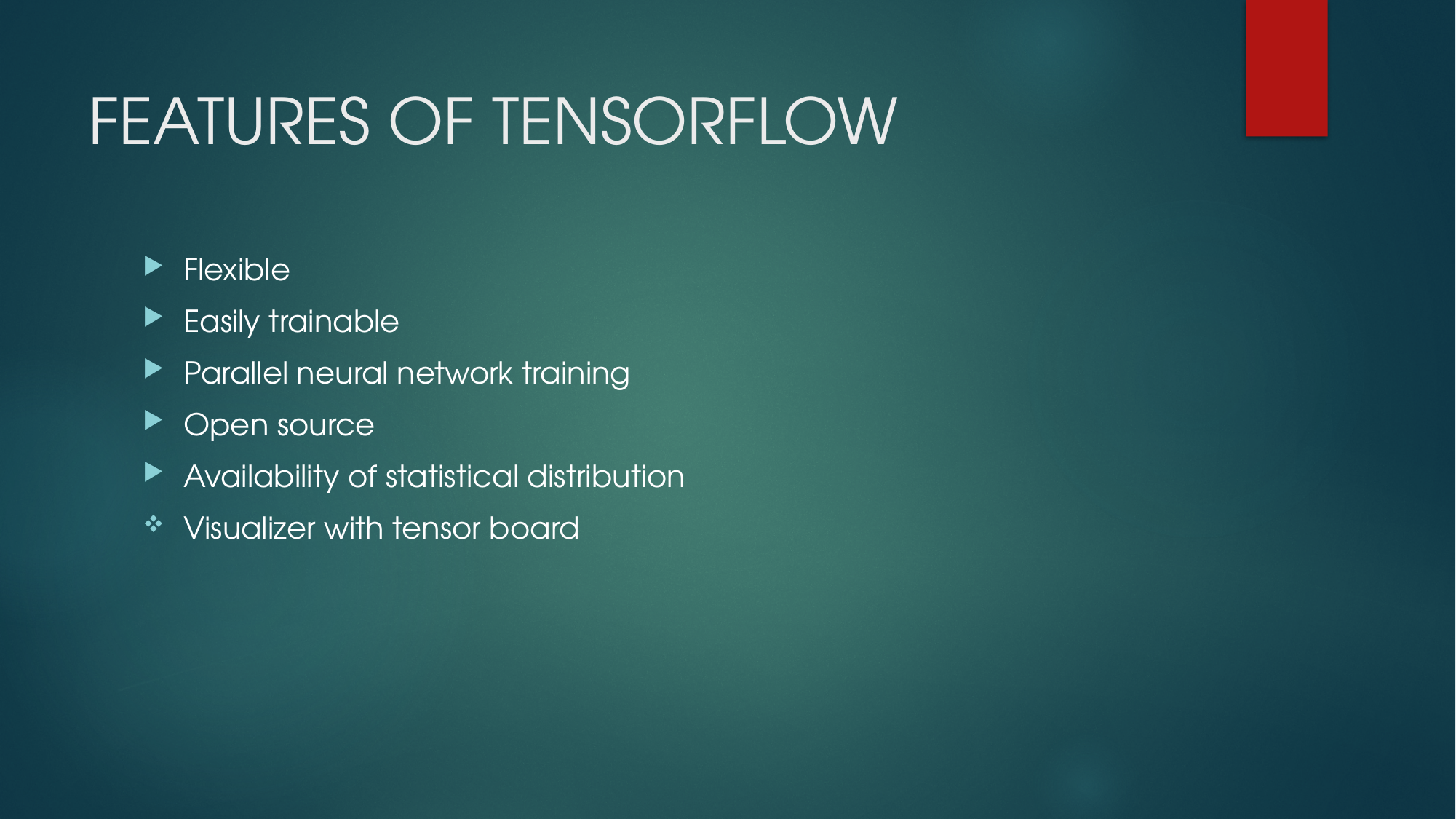

# FEATURES OF TENSORFLOW
Flexible
Easily trainable
Parallel neural network training
Open source
Availability of statistical distribution
Visualizer with tensor board